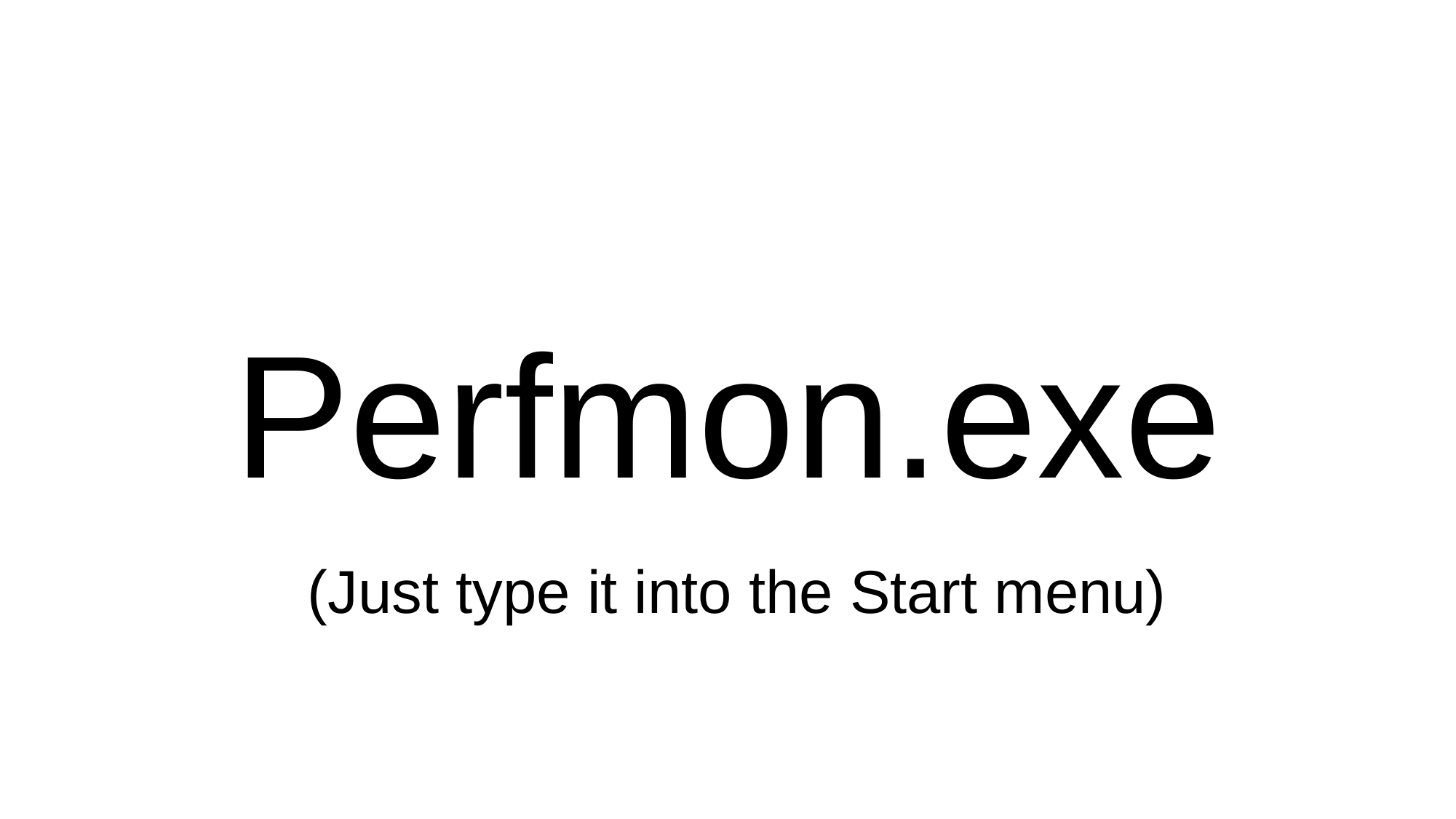

Perfmon.exe
(Just type it into the Start menu)